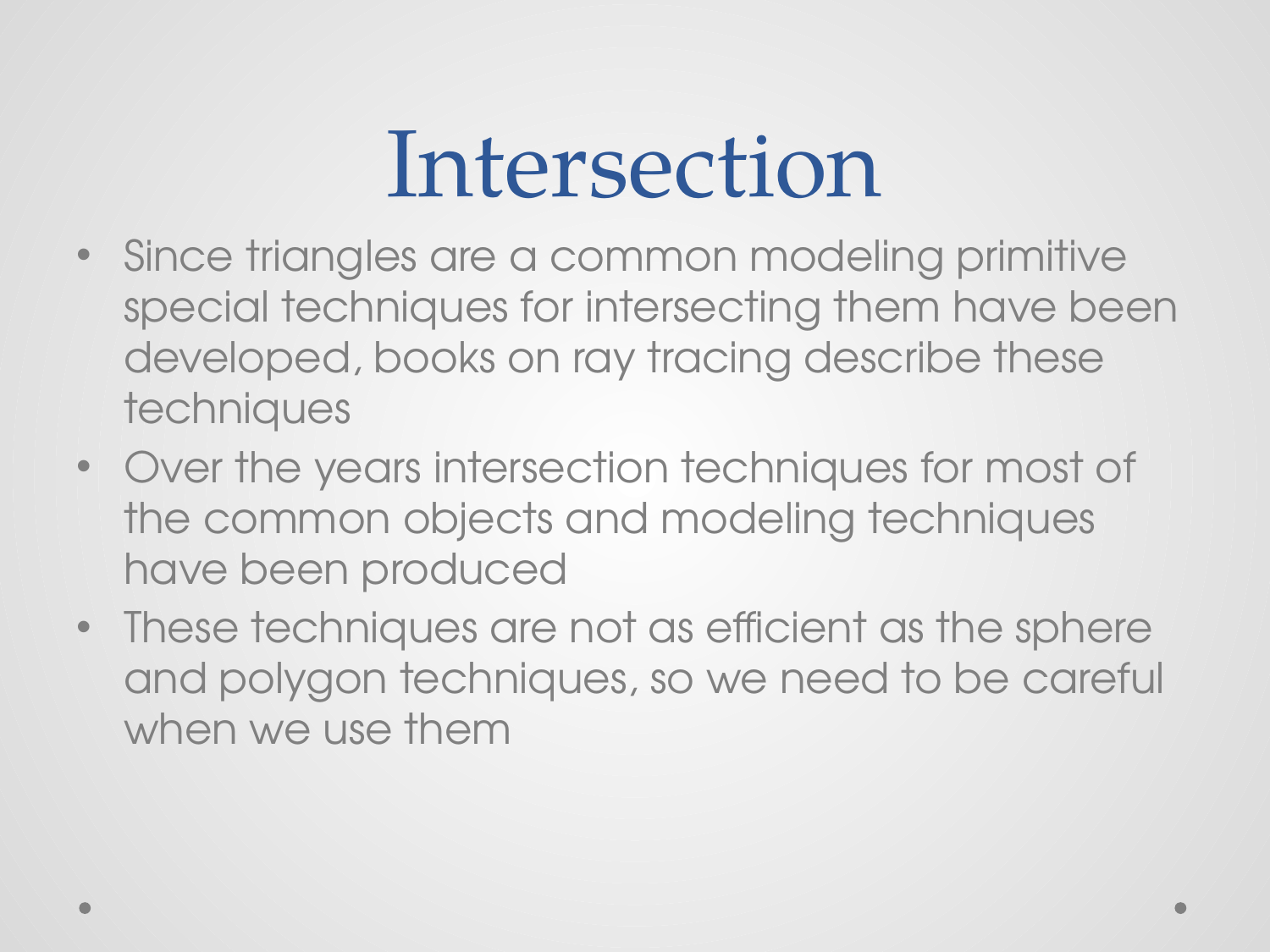

# Intersection
Since triangles are a common modeling primitive special techniques for intersecting them have been developed, books on ray tracing describe these techniques
Over the years intersection techniques for most of the common objects and modeling techniques have been produced
These techniques are not as efficient as the sphere and polygon techniques, so we need to be careful when we use them